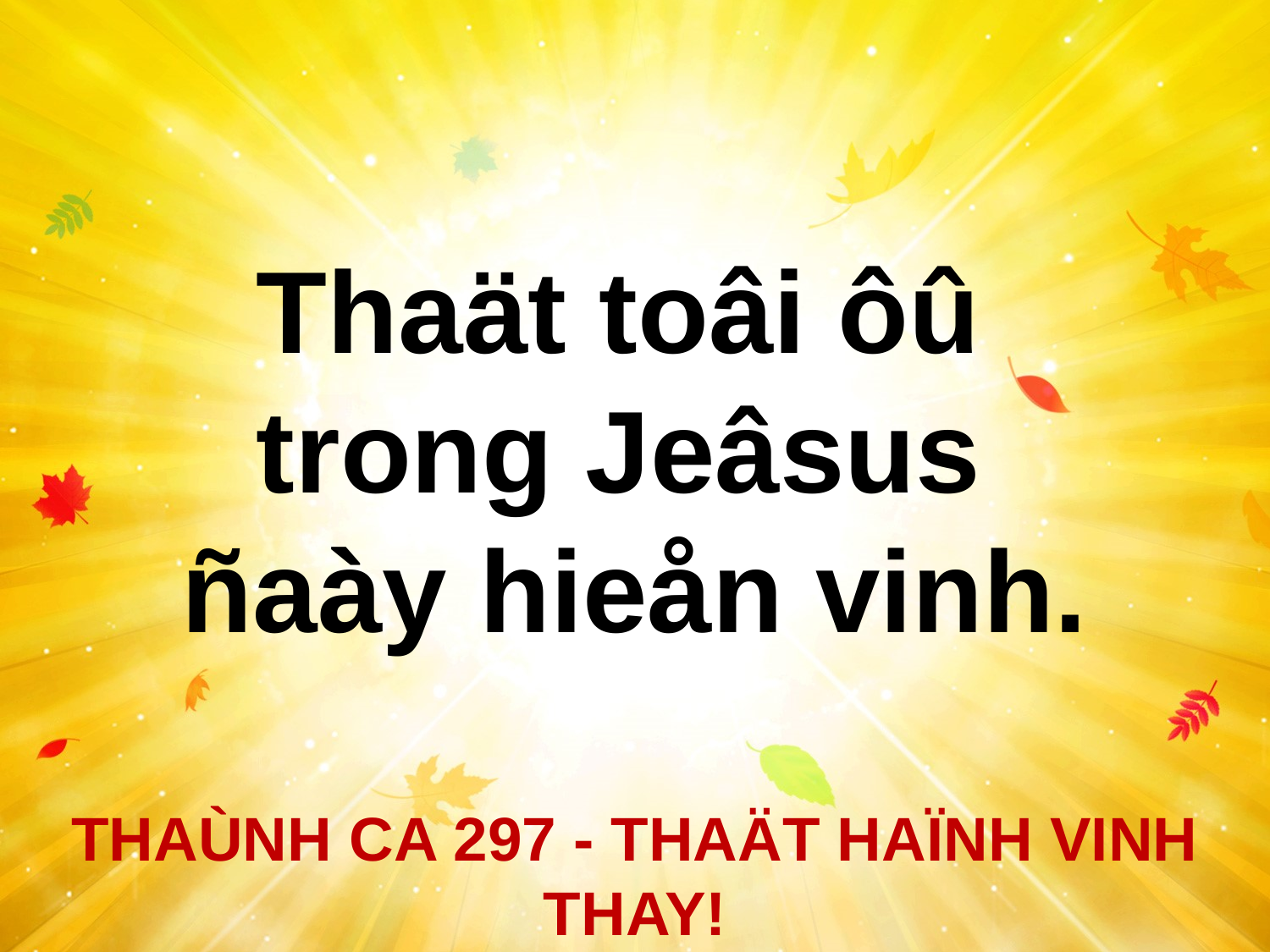

Thaät toâi ôû
trong Jeâsus
ñaày hieån vinh.
THAÙNH CA 297 - THAÄT HAÏNH VINH THAY!